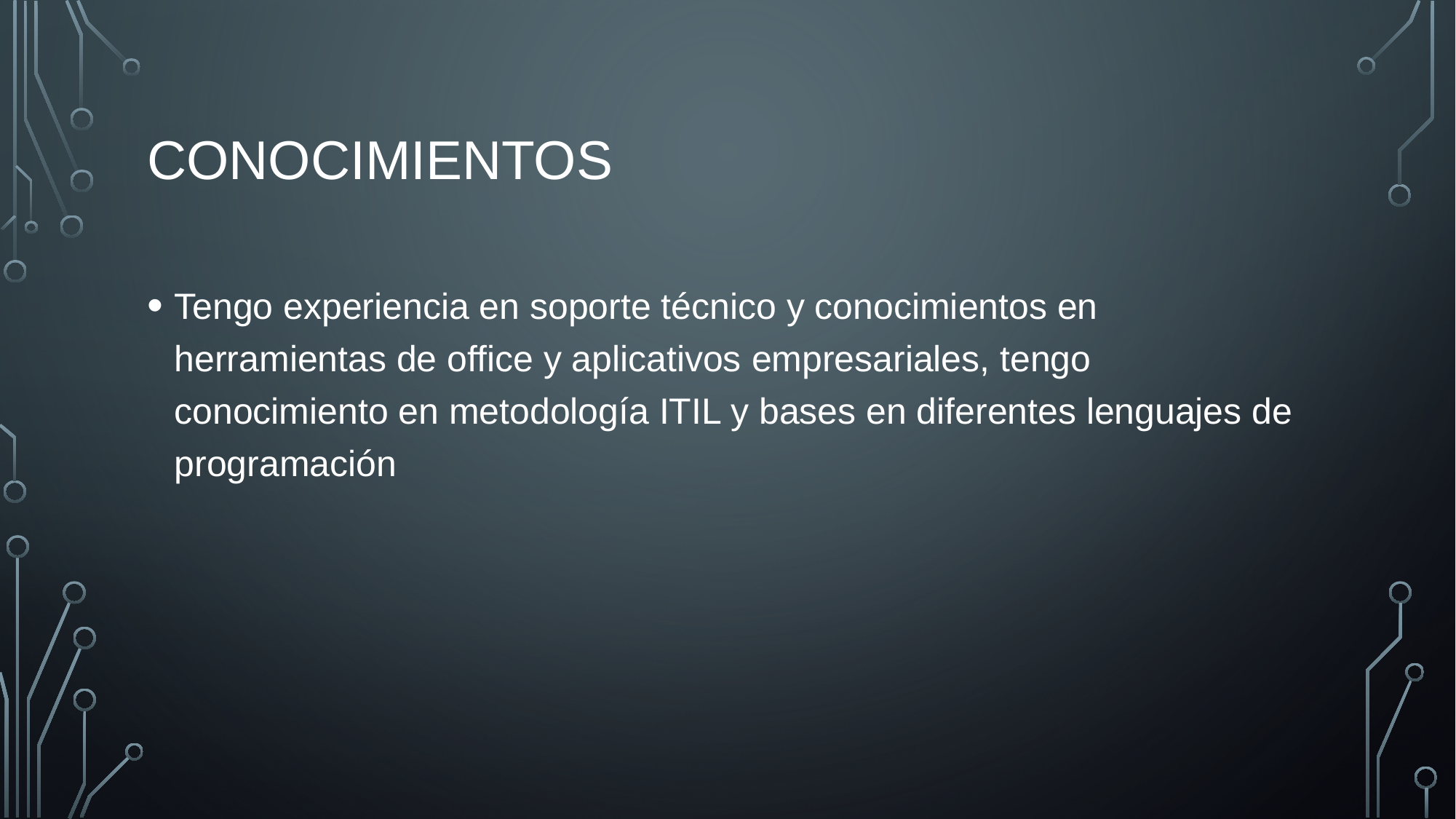

# Conocimientos
Tengo experiencia en soporte técnico y conocimientos en herramientas de office y aplicativos empresariales, tengo conocimiento en metodología ITIL y bases en diferentes lenguajes de programación